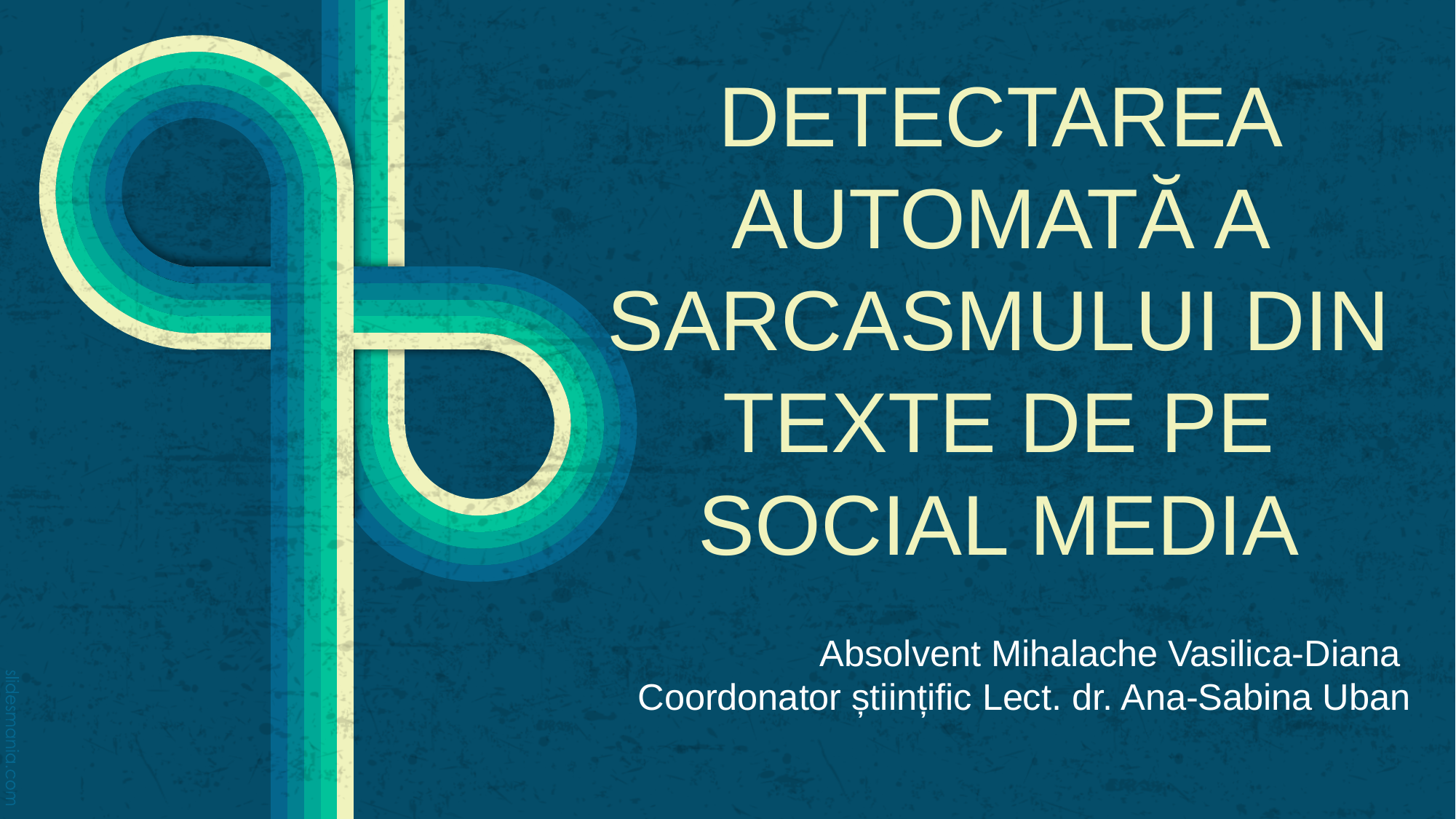

# DETECTAREA AUTOMATĂ A SARCASMULUI DIN TEXTE DE PE SOCIAL MEDIA
Absolvent Mihalache Vasilica-Diana
Coordonator științific Lect. dr. Ana-Sabina Uban